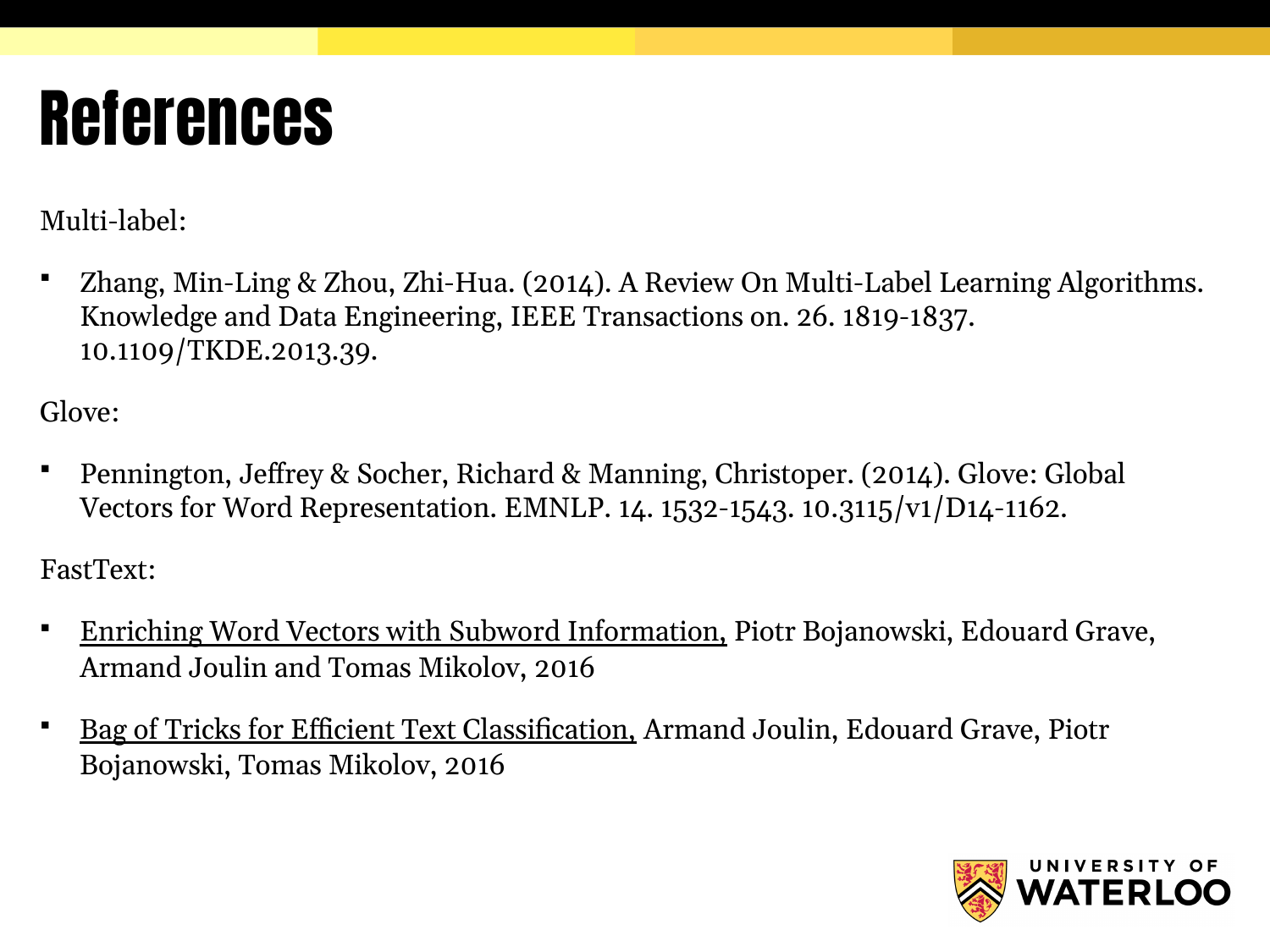

# References
Multi-label:
Zhang, Min-Ling & Zhou, Zhi-Hua. (2014). A Review On Multi-Label Learning Algorithms. Knowledge and Data Engineering, IEEE Transactions on. 26. 1819-1837. 10.1109/TKDE.2013.39.
Glove:
Pennington, Jeffrey & Socher, Richard & Manning, Christoper. (2014). Glove: Global Vectors for Word Representation. EMNLP. 14. 1532-1543. 10.3115/v1/D14-1162.
FastText:
Enriching Word Vectors with Subword Information, Piotr Bojanowski, Edouard Grave, Armand Joulin and Tomas Mikolov, 2016
Bag of Tricks for Efficient Text Classification, Armand Joulin, Edouard Grave, Piotr Bojanowski, Tomas Mikolov, 2016